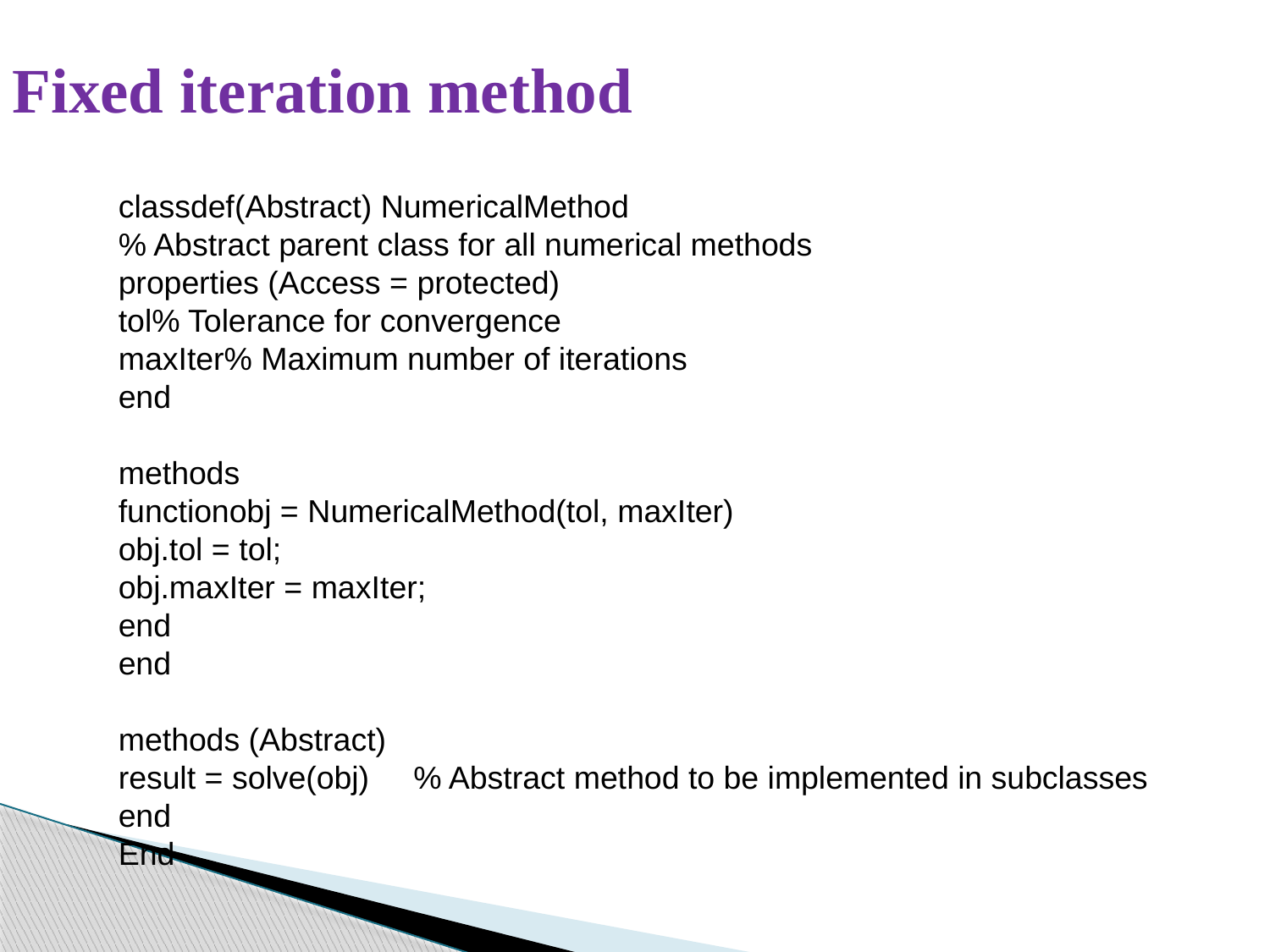

Fixed iteration method
classdef(Abstract) NumericalMethod
% Abstract parent class for all numerical methods
properties (Access = protected)
tol% Tolerance for convergence
maxIter% Maximum number of iterations
end

methods
functionobj = NumericalMethod(tol, maxIter)
obj.tol = tol;
obj.maxIter = maxIter;
end
end

methods (Abstract)
result = solve(obj)     % Abstract method to be implemented in subclasses
end
End